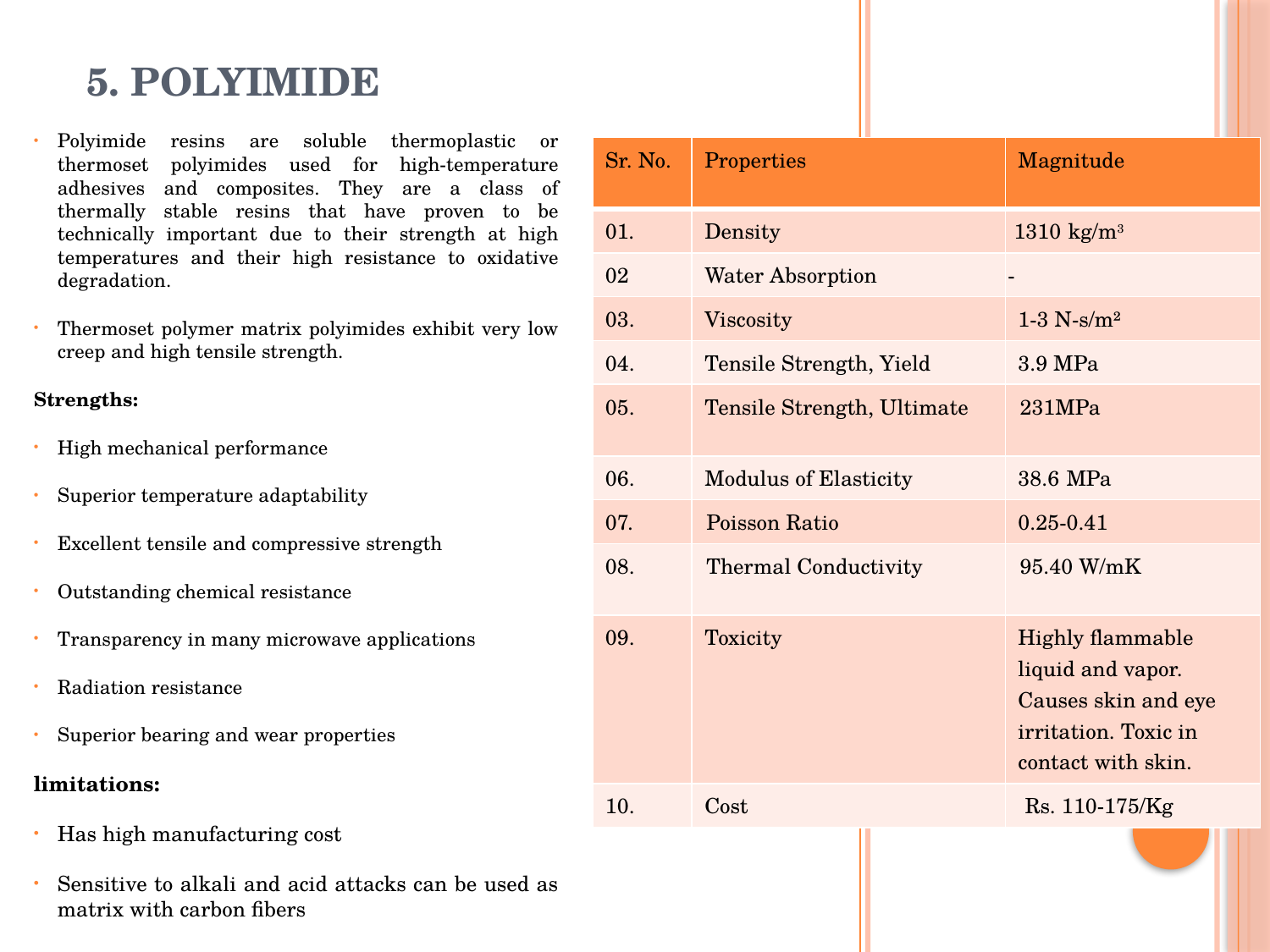

# 5. Polyimide
Polyimide resins are soluble thermoplastic or thermoset polyimides used for high-temperature adhesives and composites. They are a class of thermally stable resins that have proven to be technically important due to their strength at high temperatures and their high resistance to oxidative degradation.
Thermoset polymer matrix polyimides exhibit very low creep and high tensile strength.
Strengths:
High mechanical performance
Superior temperature adaptability
Excellent tensile and compressive strength
Outstanding chemical resistance
Transparency in many microwave applications
Radiation resistance
Superior bearing and wear properties
limitations:
Has high manufacturing cost
Sensitive to alkali and acid attacks can be used as matrix with carbon fibers

| Sr. No. | Properties | Magnitude |
| --- | --- | --- |
| 01. | Density | 1310 kg/m3 |
| 02 | Water Absorption | - |
| 03. | Viscosity | 1-3 N-s/m² |
| 04. | Tensile Strength, Yield | 3.9 MPa |
| 05. | Tensile Strength, Ultimate | 231MPa |
| 06. | Modulus of Elasticity | 38.6 MPa |
| 07. | Poisson Ratio | 0.25-0.41 |
| 08. | Thermal Conductivity | 95.40 W/mK |
| 09. | Toxicity | Highly flammable liquid and vapor. Causes skin and eye irritation. Toxic in contact with skin. |
| 10. | Cost | Rs. 110-175/Kg |